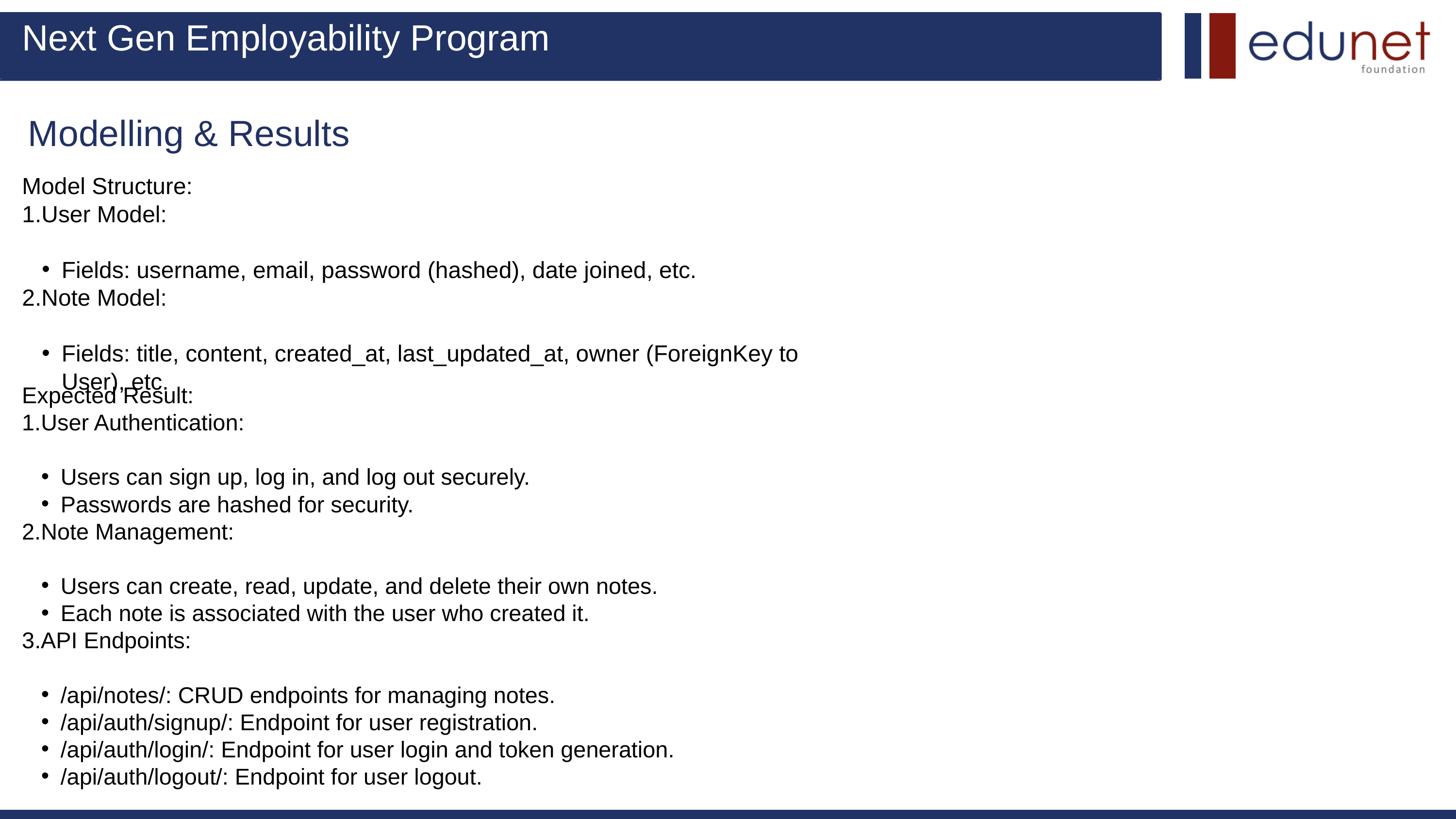

Next Gen Employability Program
Modelling & Results
Model Structure:
1.User Model:

Fields: username, email, password (hashed), date joined, etc.
2.Note Model:

Fields: title, content, created_at, last_updated_at, owner (ForeignKey to User), etc.

Expected Result:
1.User Authentication:

Users can sign up, log in, and log out securely.
Passwords are hashed for security.
2.Note Management:

Users can create, read, update, and delete their own notes.
Each note is associated with the user who created it.
3.API Endpoints:

/api/notes/: CRUD endpoints for managing notes.
/api/auth/signup/: Endpoint for user registration.
/api/auth/login/: Endpoint for user login and token generation.
/api/auth/logout/: Endpoint for user logout.